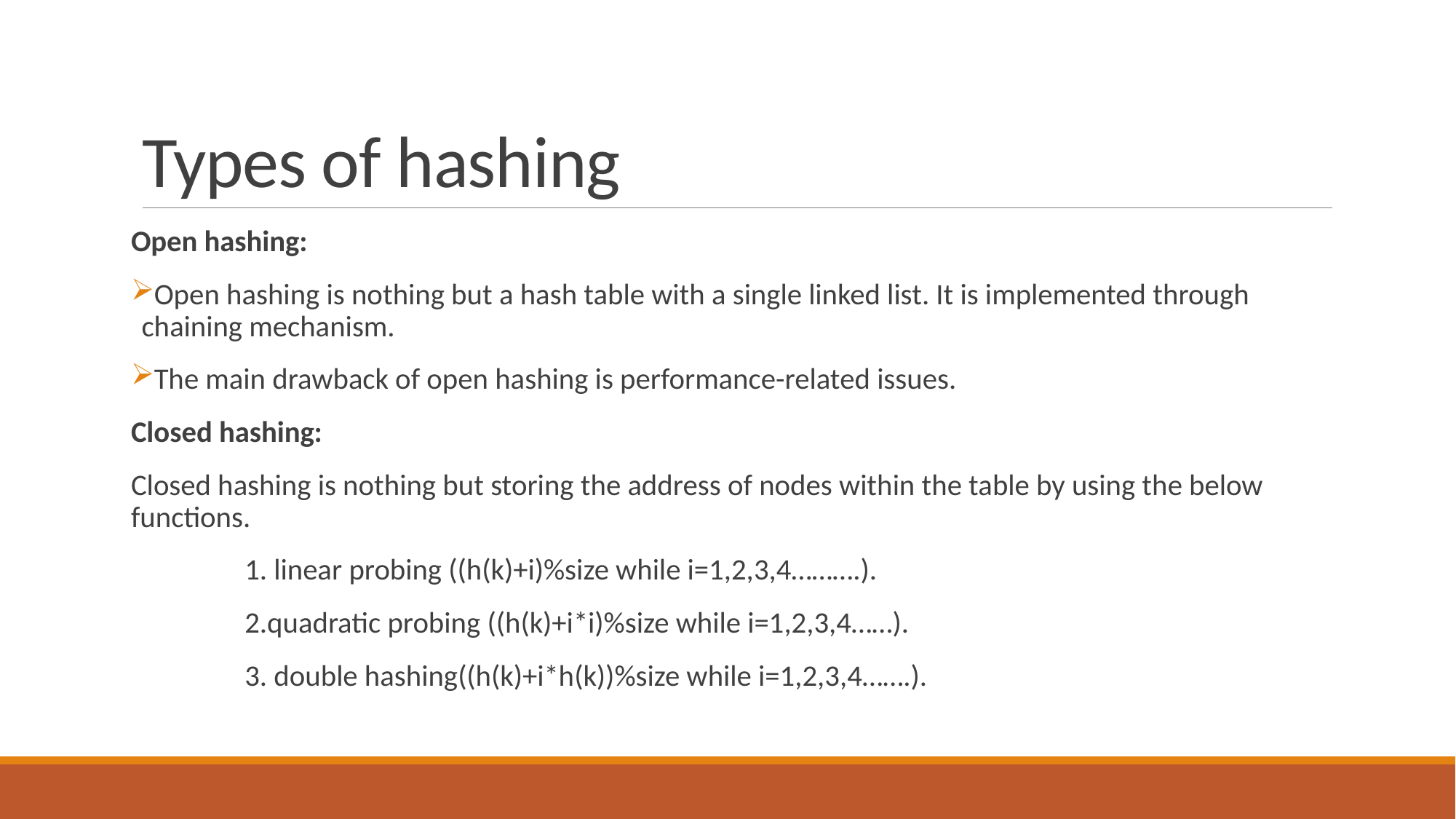

# Types of hashing
Open hashing:
Open hashing is nothing but a hash table with a single linked list. It is implemented through chaining mechanism.
The main drawback of open hashing is performance-related issues.
Closed hashing:
Closed hashing is nothing but storing the address of nodes within the table by using the below functions.
	 1. linear probing ((h(k)+i)%size while i=1,2,3,4……….).
	 2.quadratic probing ((h(k)+i*i)%size while i=1,2,3,4……).
	 3. double hashing((h(k)+i*h(k))%size while i=1,2,3,4…….).